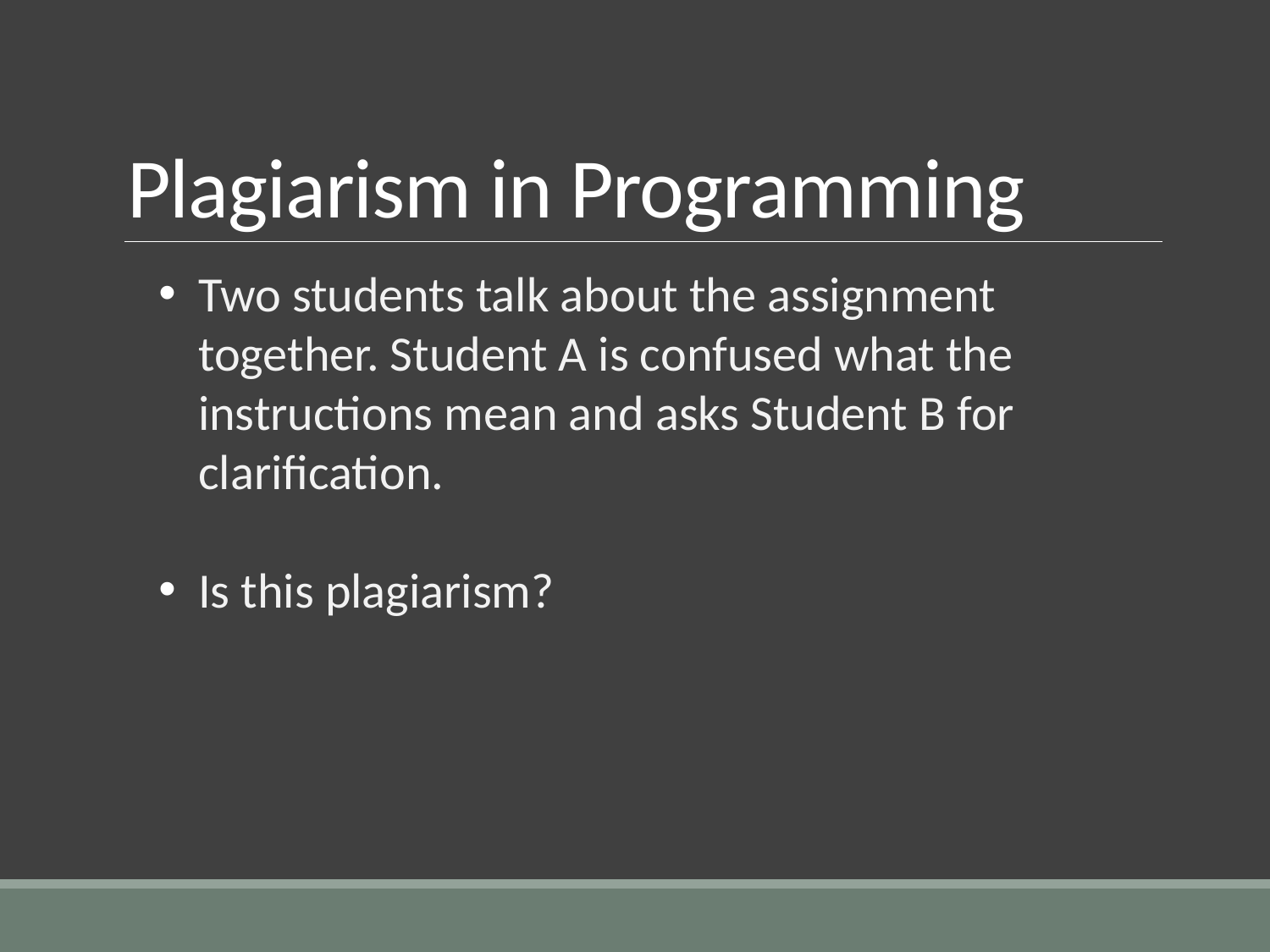

# Plagiarism in Programming
Two students talk about the assignment together. Student A is confused what the instructions mean and asks Student B for clarification.

Is this plagiarism?